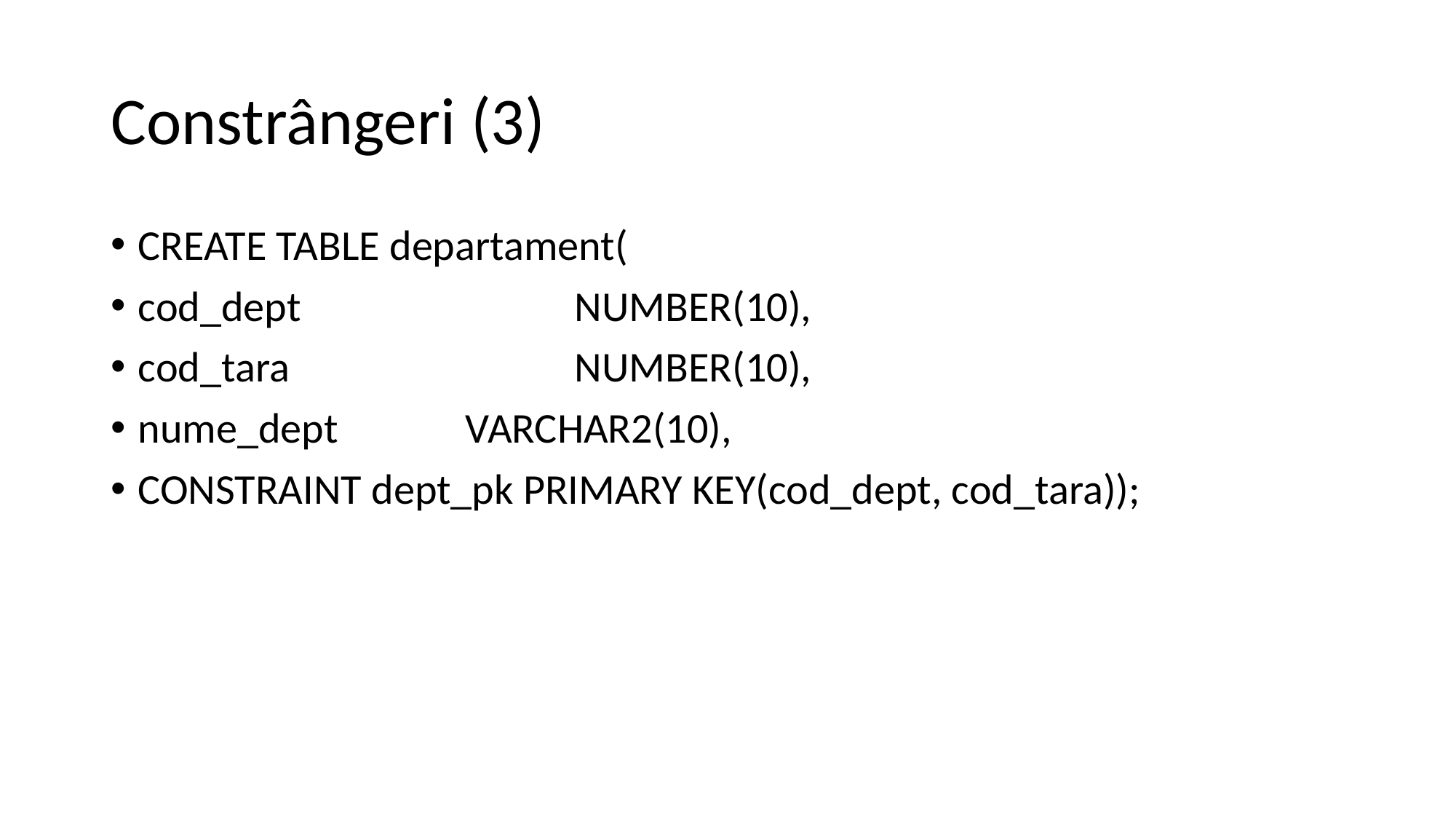

# Constrângeri (3)
create table departament(
cod_dept			number(10),
cod_tara			number(10),
nume_dept		varchar2(10),
constraint dept_pk primary key(cod_dept, cod_tara));